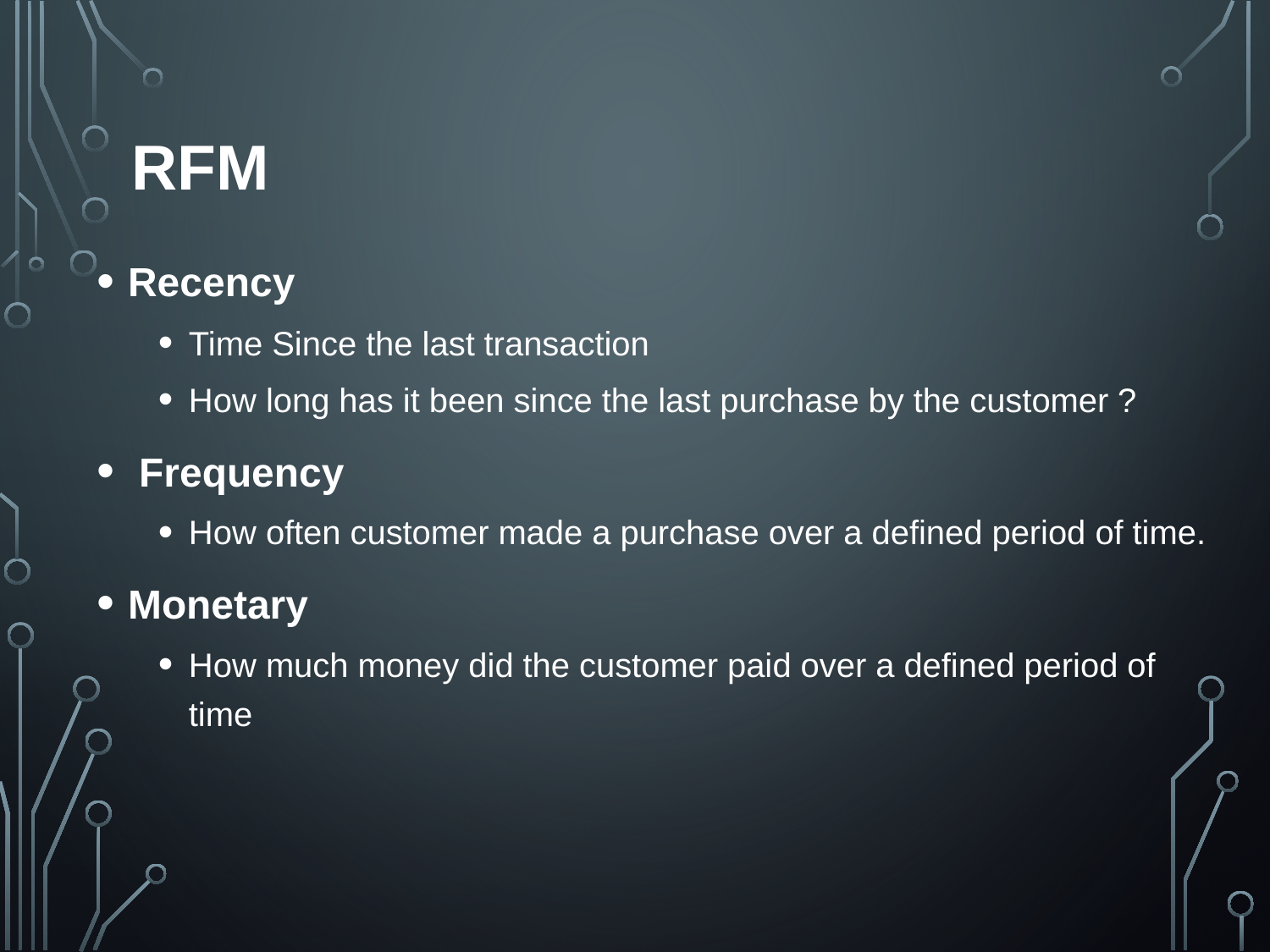

# RFM

Recency
Time Since the last transaction
How long has it been since the last purchase by the customer ?
 Frequency
How often customer made a purchase over a defined period of time.
Monetary
How much money did the customer paid over a defined period of time